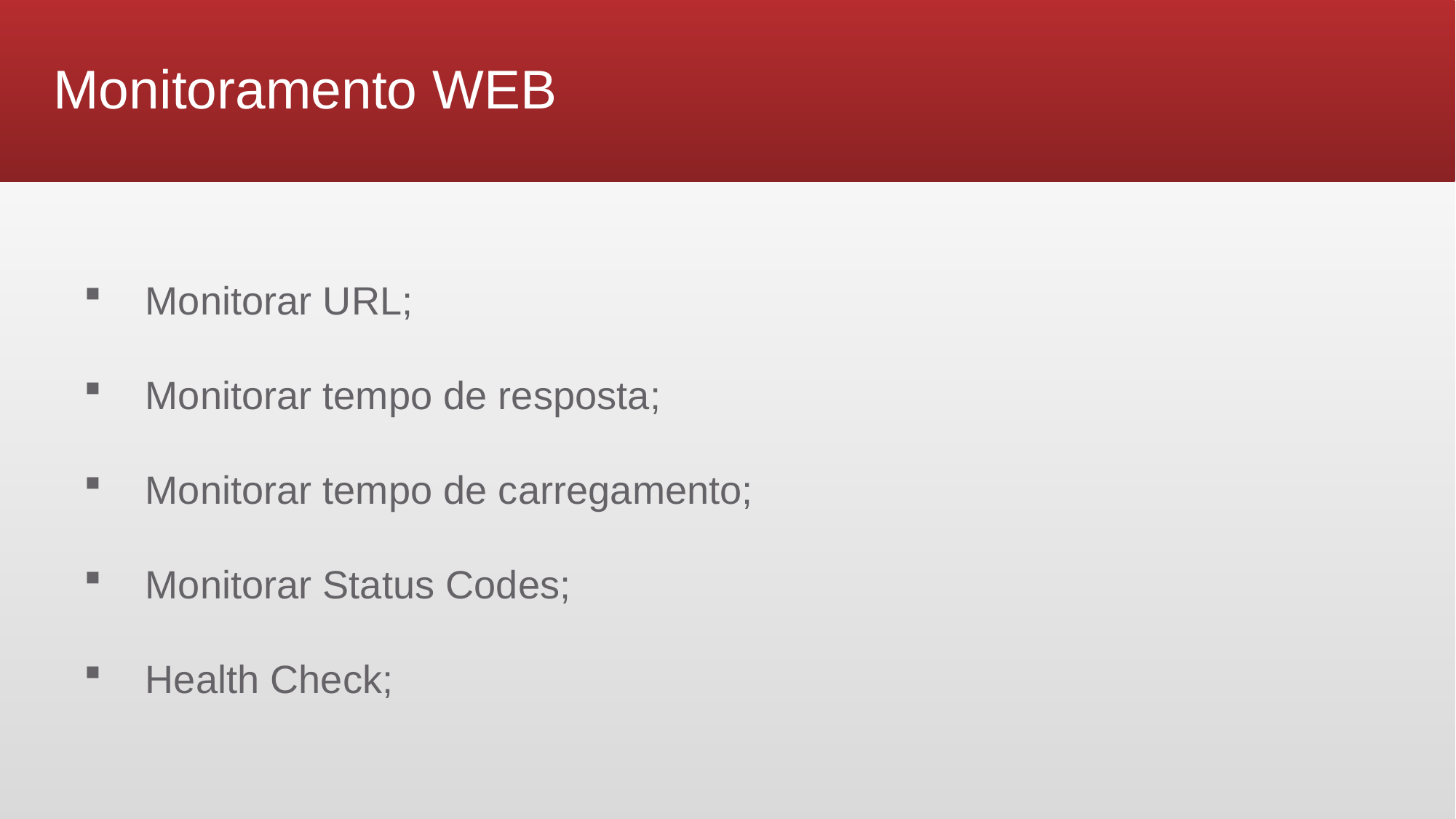

# Monitoramento WEB
Monitorar URL;

Monitorar tempo de resposta;

Monitorar tempo de carregamento;

Monitorar Status Codes;

Health Check;